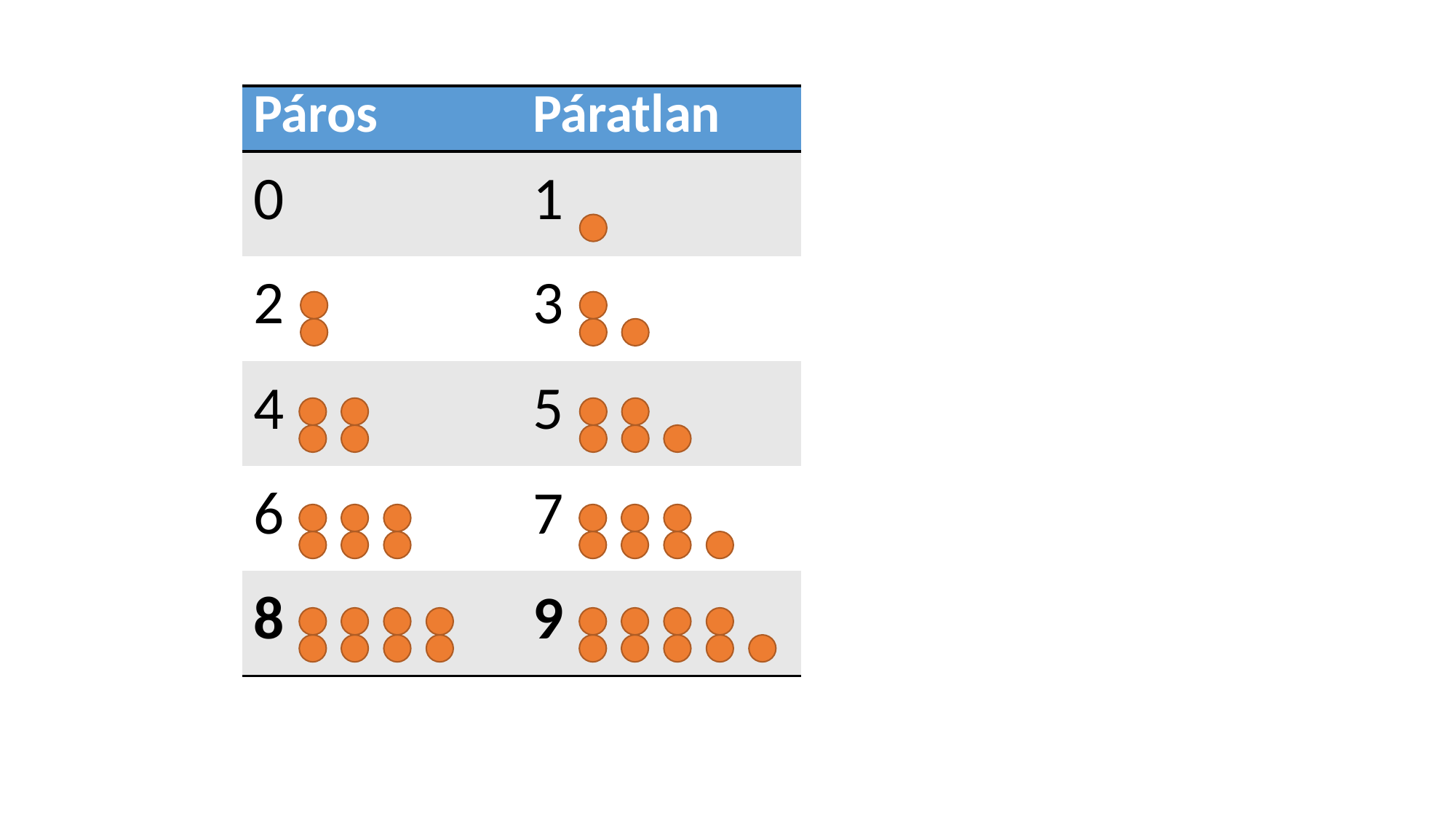

| Páros | Páratlan |
| --- | --- |
| 0 | 1 |
| 2 | 3 |
| 4 | 5 |
| 6 | 7 |
| 8 | 9 |